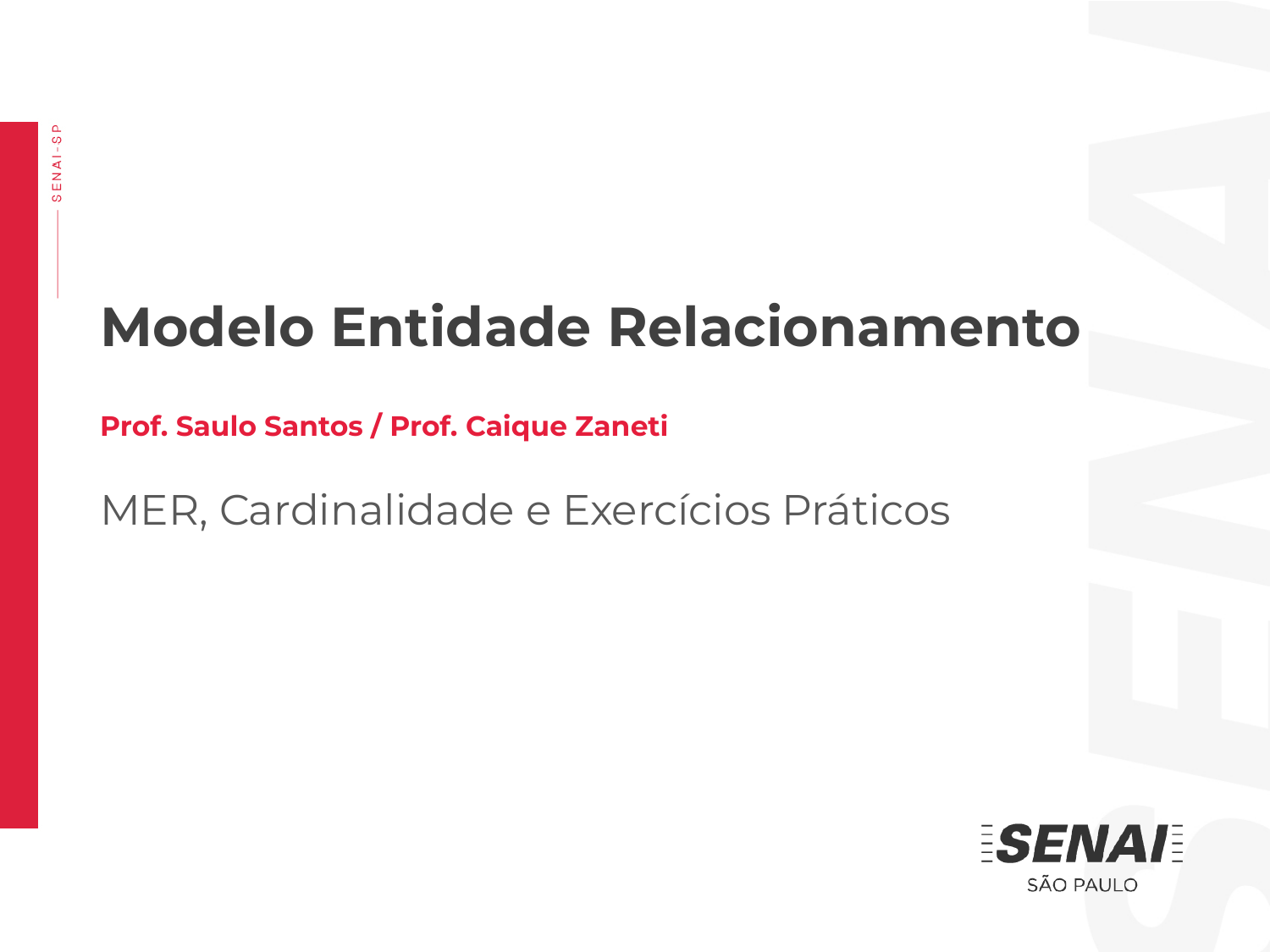

Modelo Entidade Relacionamento
Prof. Saulo Santos / Prof. Caique Zaneti

MER, Cardinalidade e Exercícios Práticos